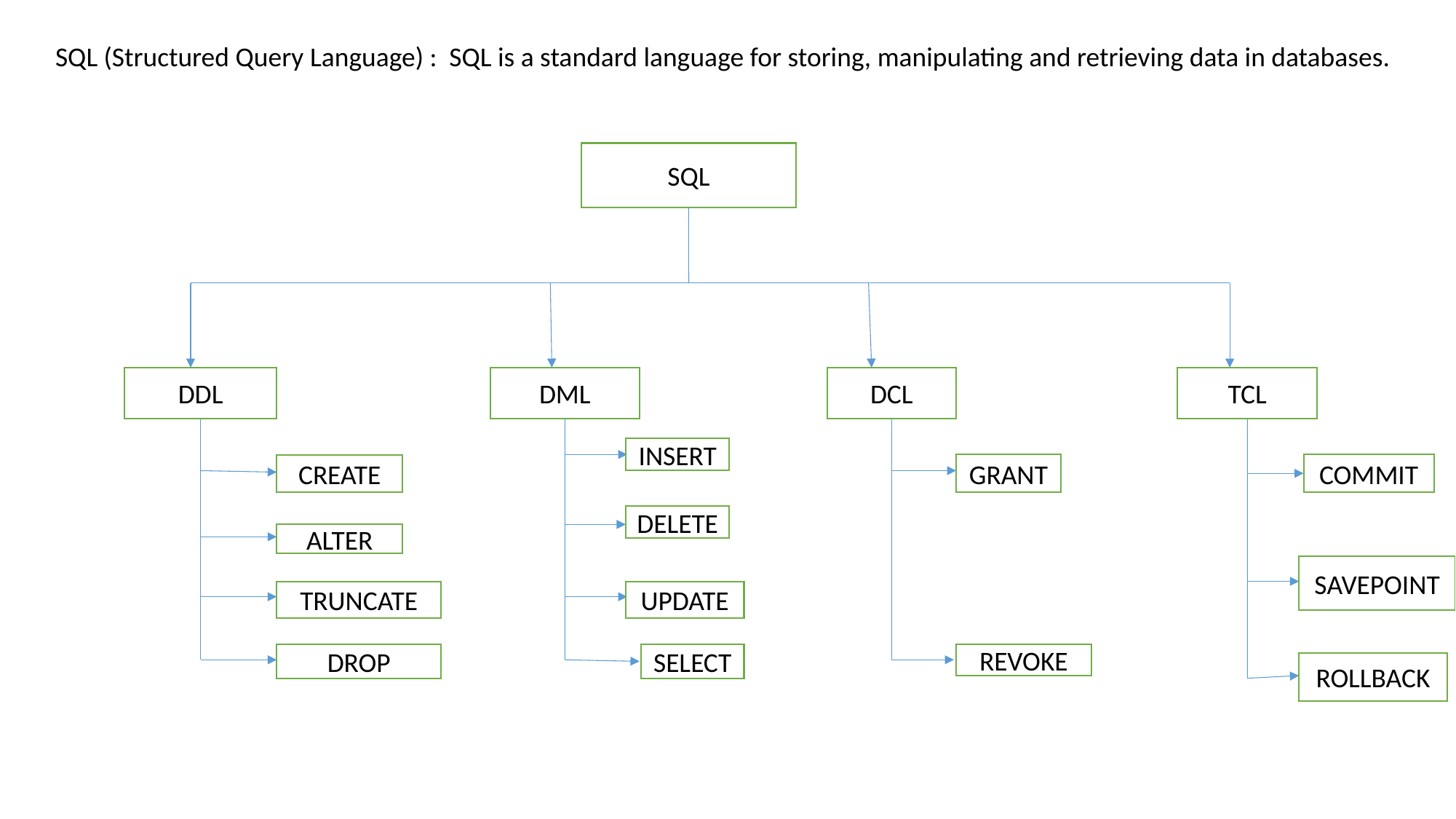

SQL (Structured Query Language) :  SQL is a standard language for storing, manipulating and retrieving data in databases.

SQL
DDL
DML
DCL
TCL
INSERT
GRANT
COMMIT
CREATE
DELETE
ALTER
SAVEPOINT
TRUNCATE
UPDATE
REVOKE
DROP
SELECT
ROLLBACK